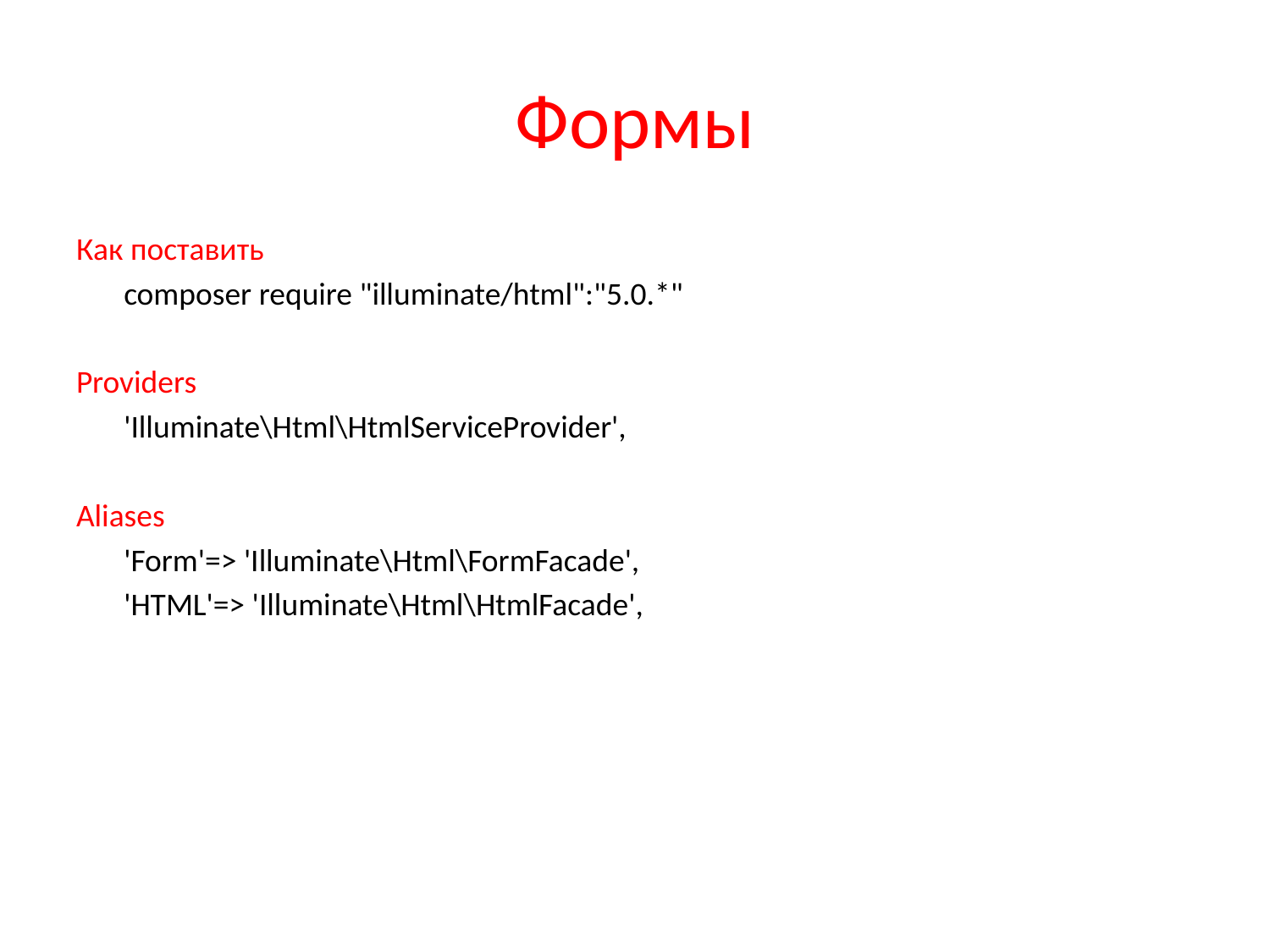

# Формы
Как поставить
	composer require "illuminate/html":"5.0.*"

Providers
	'Illuminate\Html\HtmlServiceProvider',

Aliases
	'Form'=> 'Illuminate\Html\FormFacade',
	'HTML'=> 'Illuminate\Html\HtmlFacade',